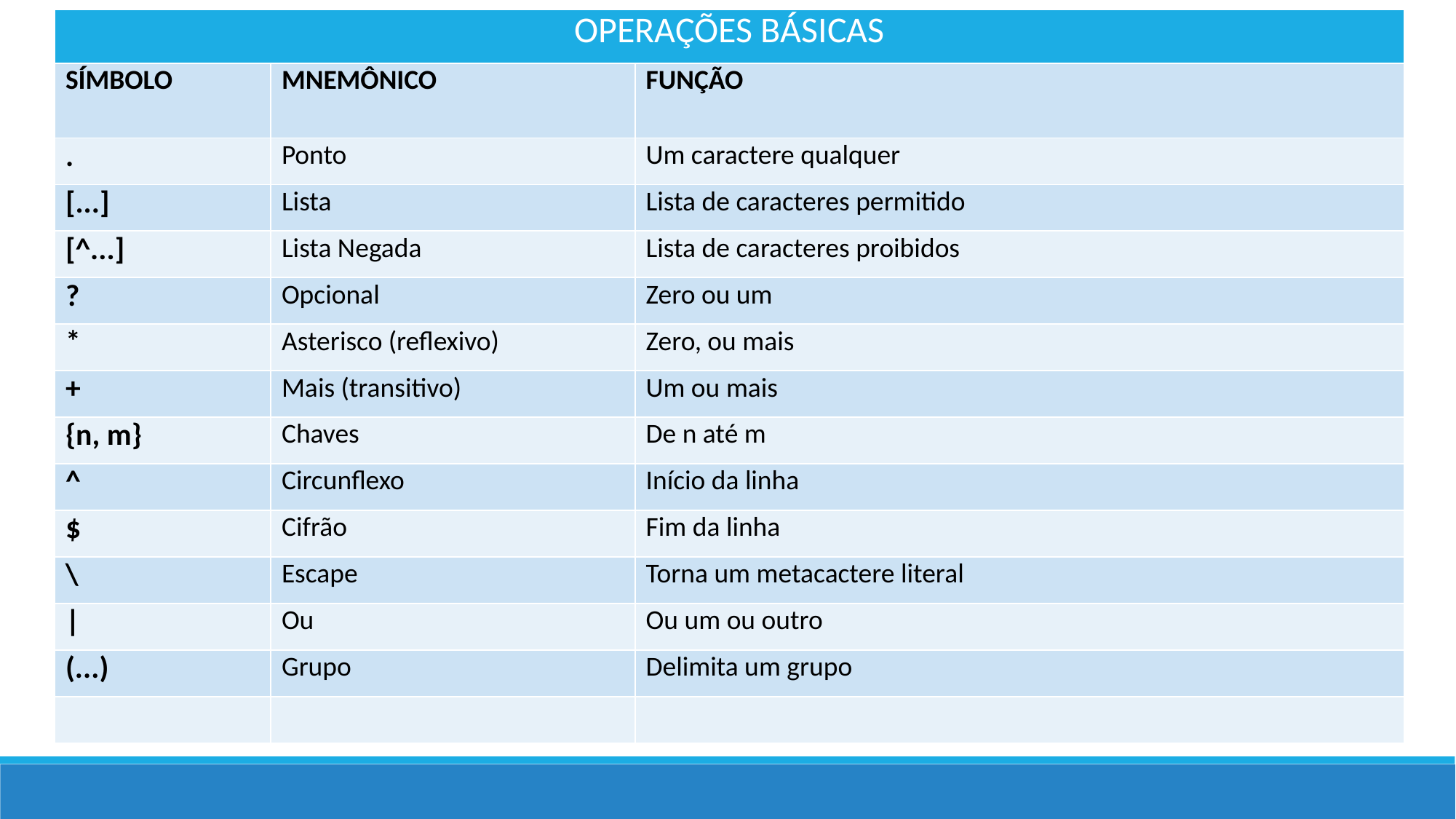

| OPERAÇÕES BÁSICAS |  |  |
| --- | --- | --- |
| SÍMBOLO | MNEMÔNICO | FUNÇÃO |
| . | Ponto | Um caractere qualquer |
| [...] | Lista | Lista de caracteres permitido |
| [^...] | Lista Negada | Lista de caracteres proibidos |
| ? | Opcional | Zero ou um |
| \* | Asterisco (reflexivo) | Zero, ou mais |
| + | Mais (transitivo) | Um ou mais |
| {n, m} | Chaves | De n até m |
| ^ | Circunflexo | Início da linha |
| $ | Cifrão | Fim da linha |
| \ | Escape | Torna um metacactere literal |
| | | Ou | Ou um ou outro |
| (...) | Grupo | Delimita um grupo |
|  |  |  |